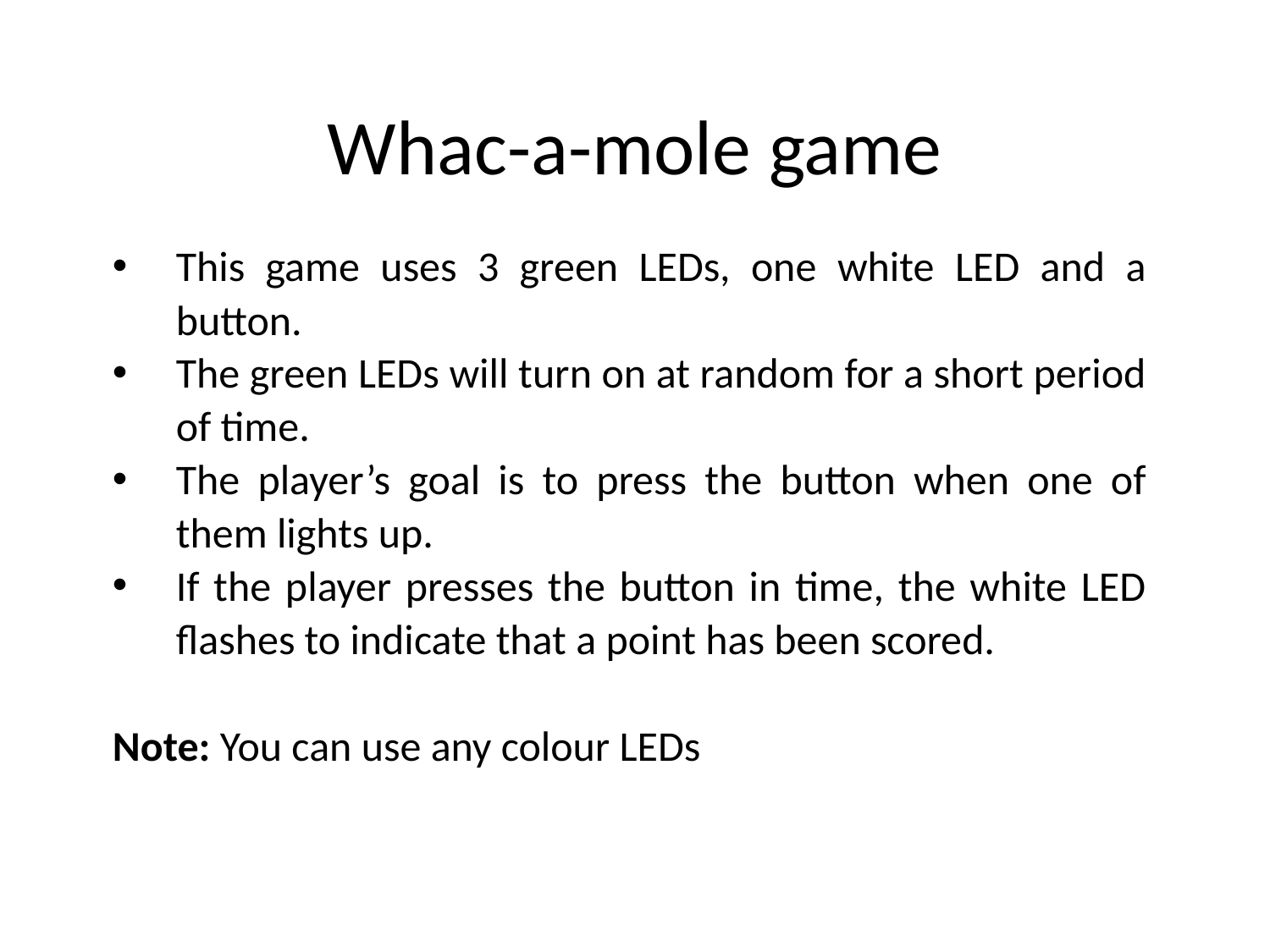

# Whac-a-mole game
This game uses 3 green LEDs, one white LED and a button.
The green LEDs will turn on at random for a short period of time.
The player’s goal is to press the button when one of them lights up.
If the player presses the button in time, the white LED flashes to indicate that a point has been scored.

Note: You can use any colour LEDs